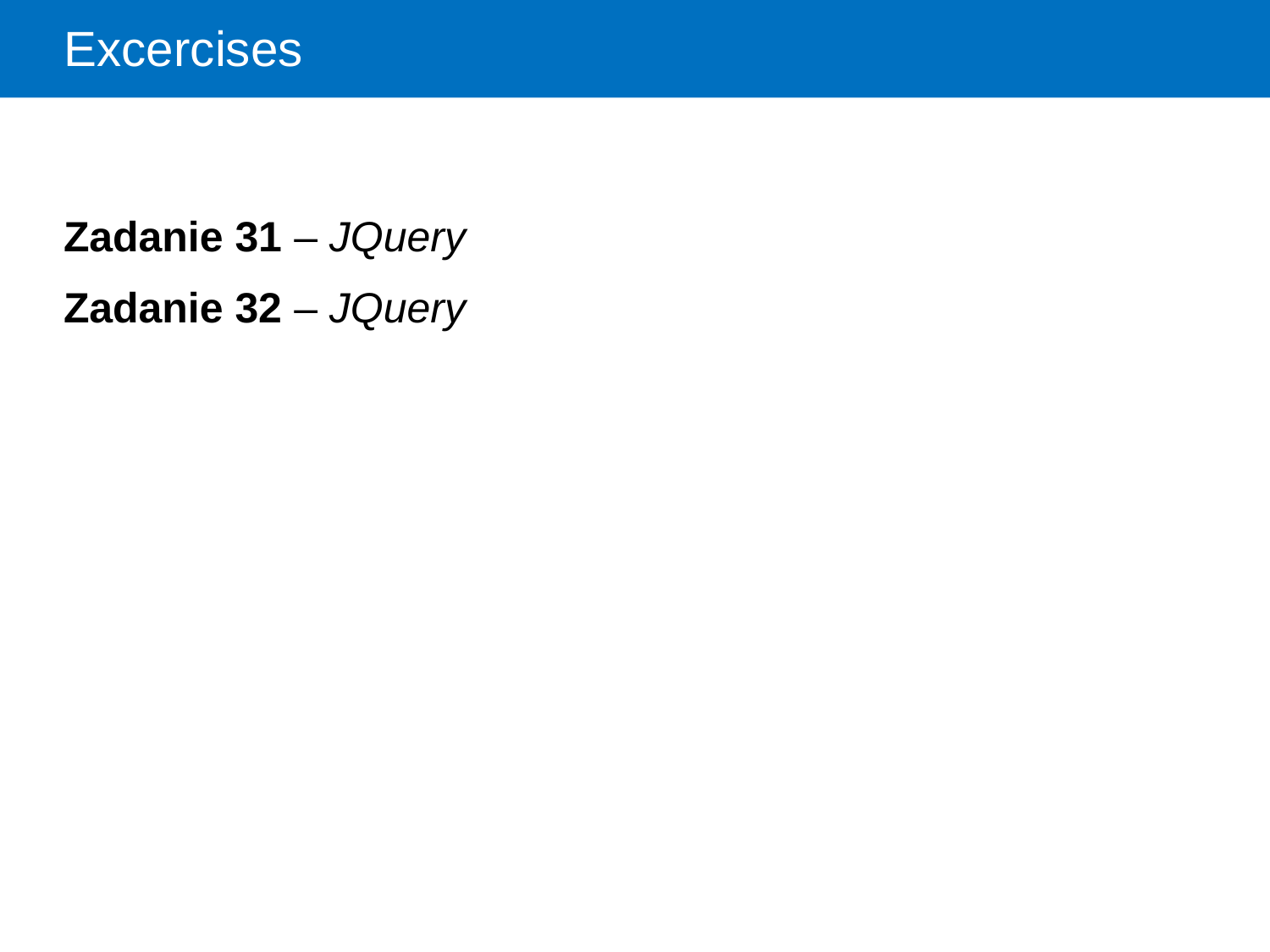

# Excercises
Zadanie 31 – JQuery
Zadanie 32 – JQuery